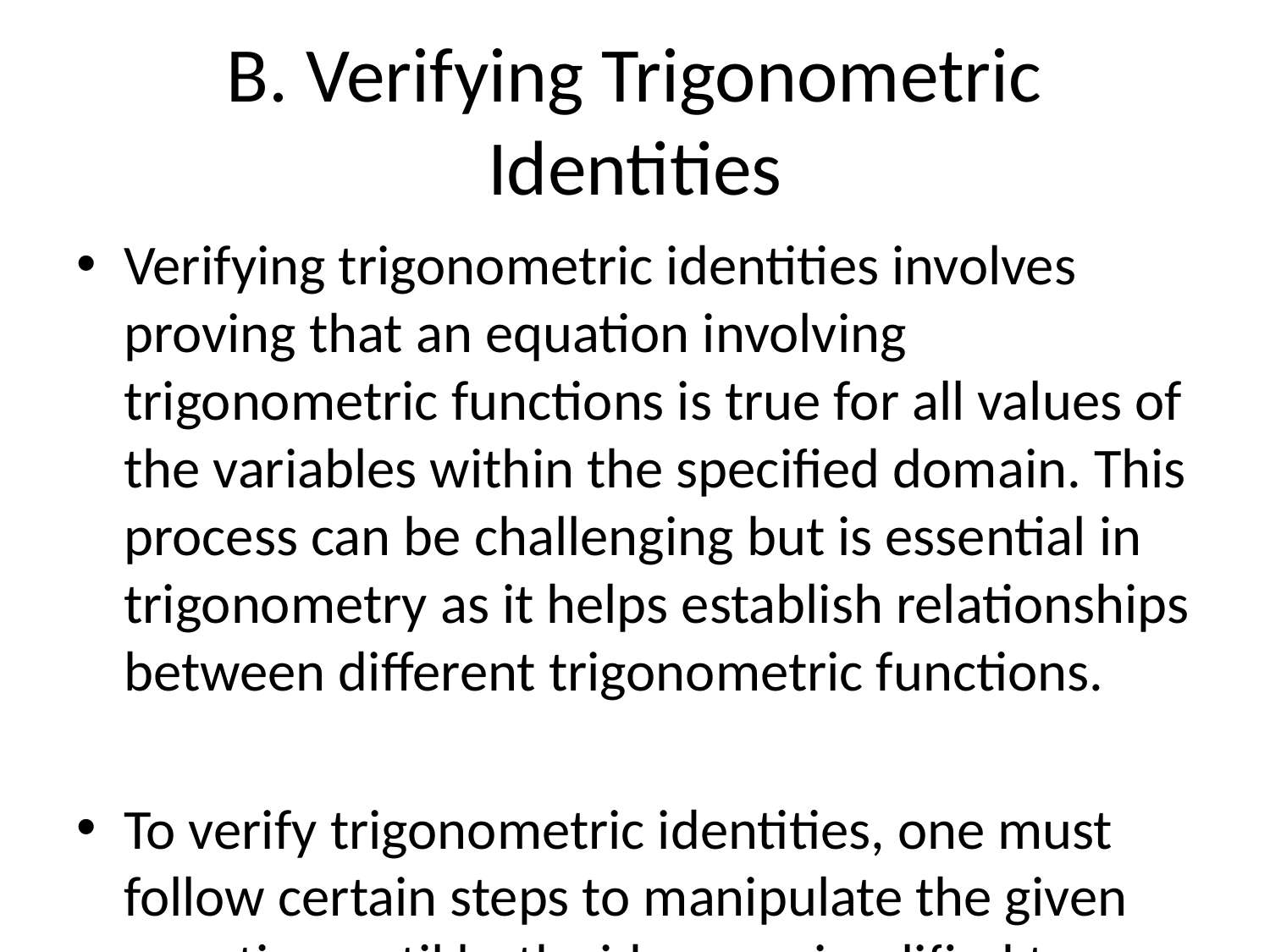

# B. Verifying Trigonometric Identities
Verifying trigonometric identities involves proving that an equation involving trigonometric functions is true for all values of the variables within the specified domain. This process can be challenging but is essential in trigonometry as it helps establish relationships between different trigonometric functions.

To verify trigonometric identities, one must follow certain steps to manipulate the given equation until both sides are simplified to show that they are equal. Here is a detailed explanation of the process:

1. **Start with one side**: Begin by choosing one side of the equation to simplify. It is common practice to start with the more complex-looking side or the side that involves multiple trigonometric functions.